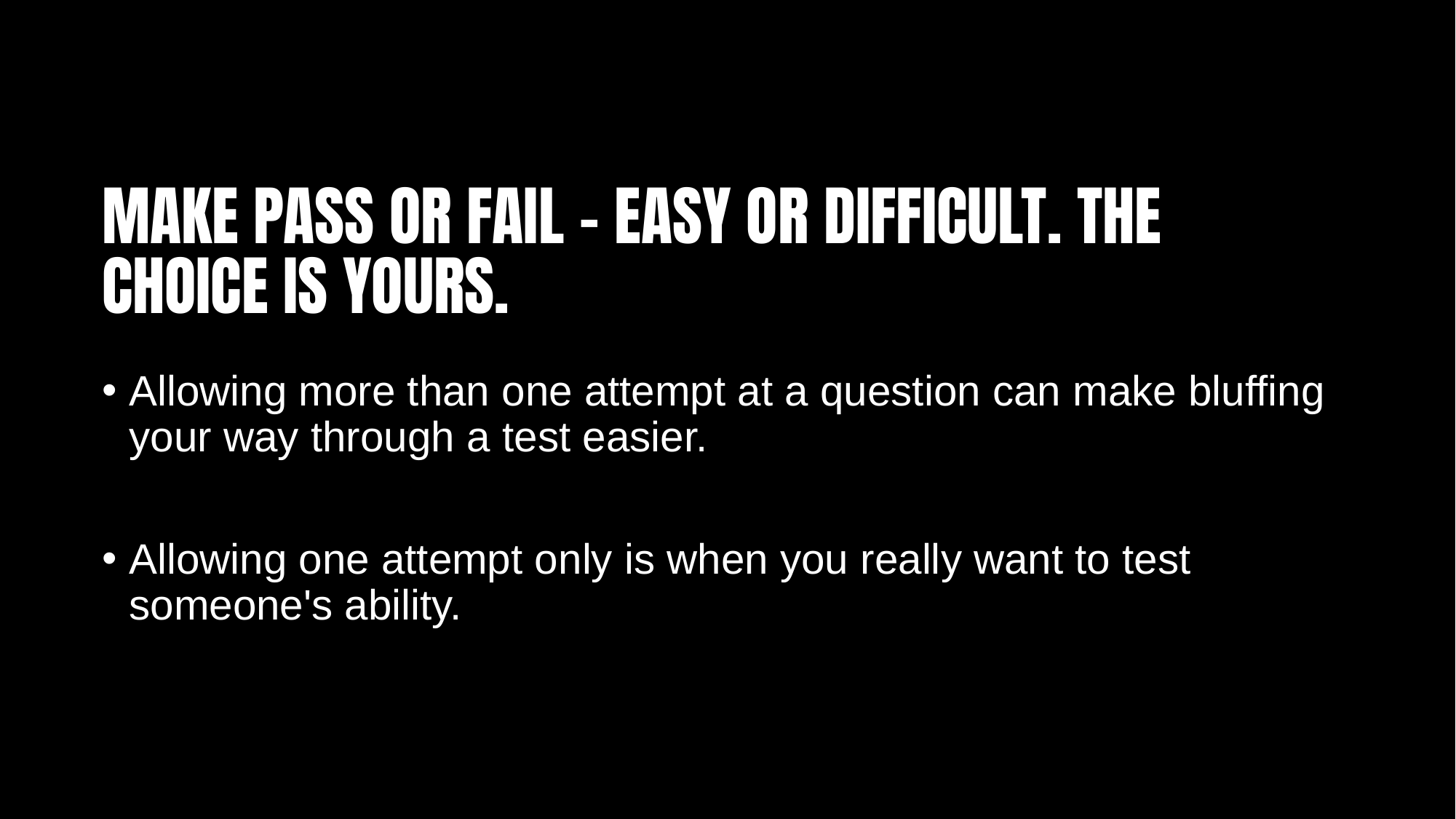

# MAKE PASS OR FAIL - EASY OR DIFFICULT. THE CHOICE IS YOURS.
Allowing more than one attempt at a question can make bluffing your way through a test easier.

Allowing one attempt only is when you really want to test someone's ability.